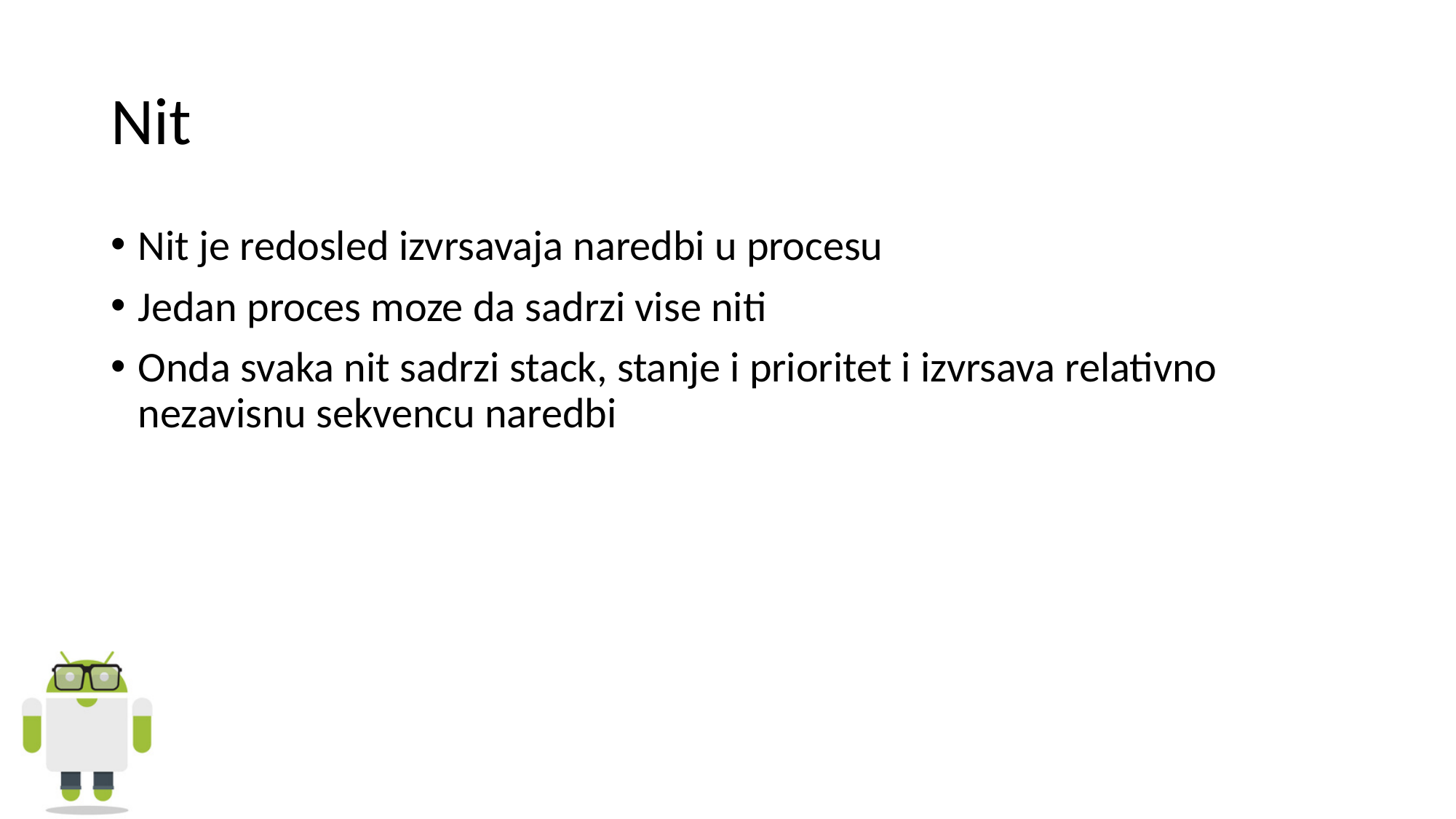

# Nit
Nit je redosled izvrsavaja naredbi u procesu
Jedan proces moze da sadrzi vise niti
Onda svaka nit sadrzi stack, stanje i prioritet i izvrsava relativno nezavisnu sekvencu naredbi